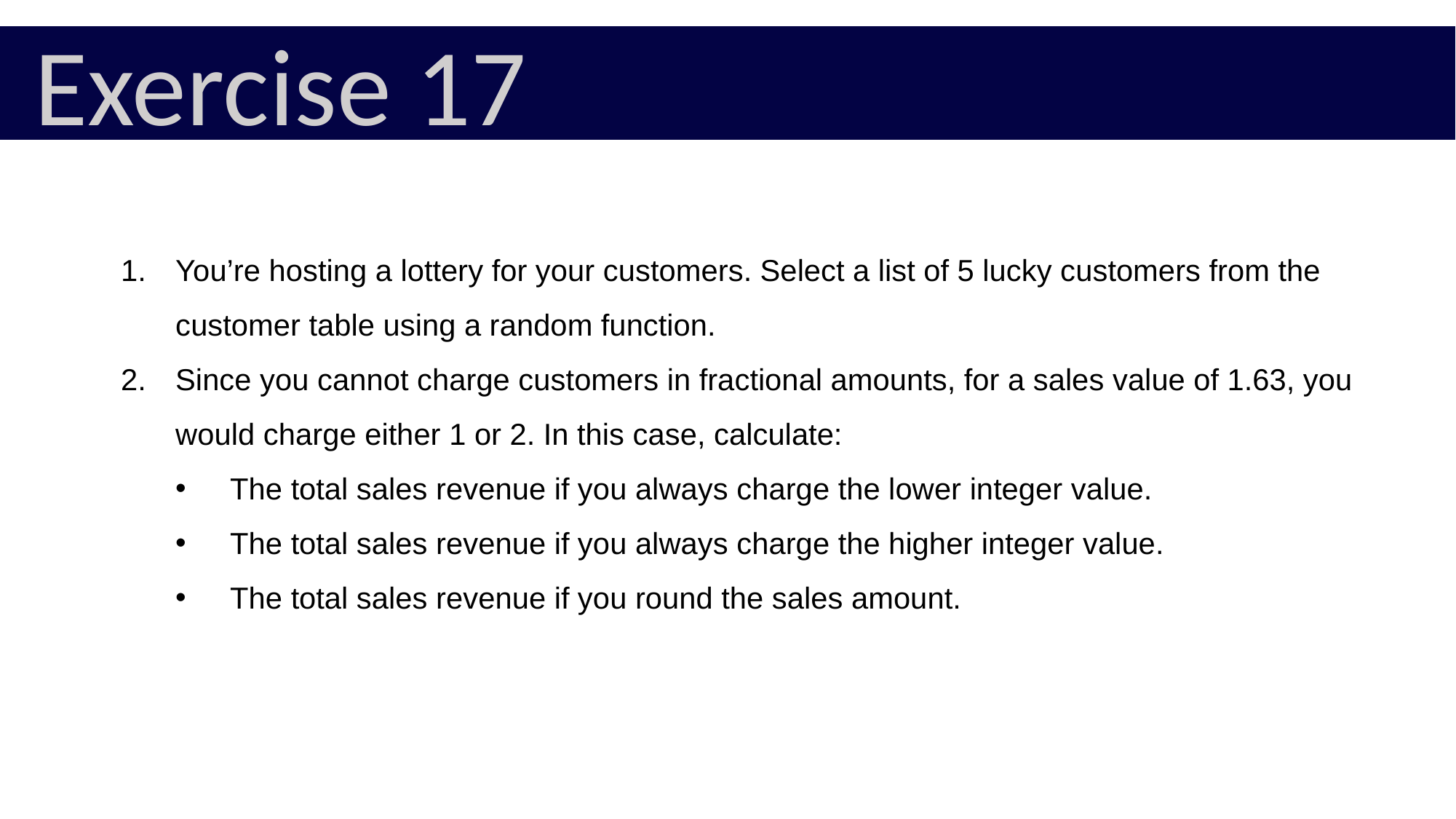

Exercise 17

You’re hosting a lottery for your customers. Select a list of 5 lucky customers from the customer table using a random function.
Since you cannot charge customers in fractional amounts, for a sales value of 1.63, you would charge either 1 or 2. In this case, calculate:
The total sales revenue if you always charge the lower integer value.
The total sales revenue if you always charge the higher integer value.
The total sales revenue if you round the sales amount.